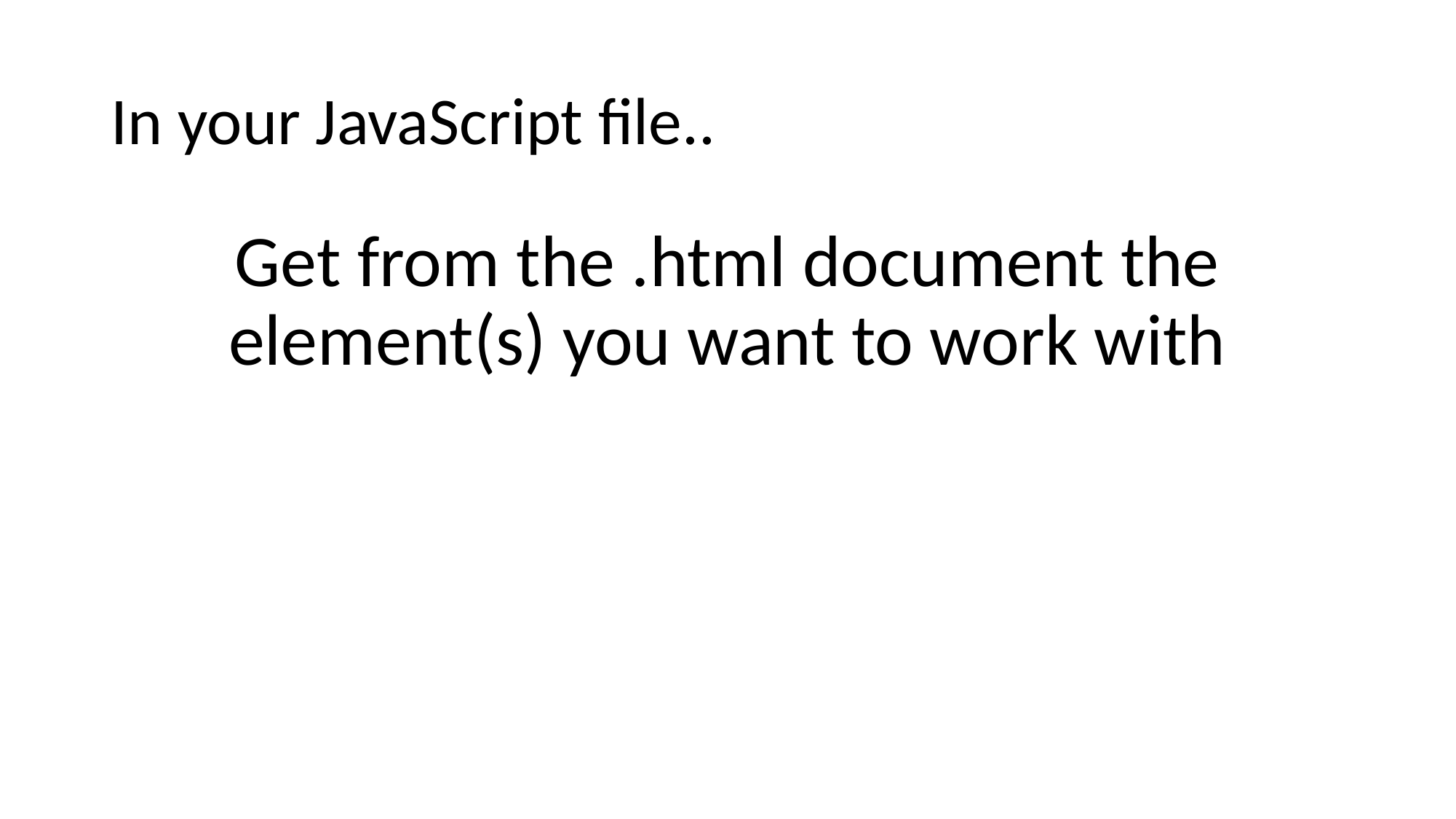

# In your JavaScript file..
Get from the .html document the element(s) you want to work with